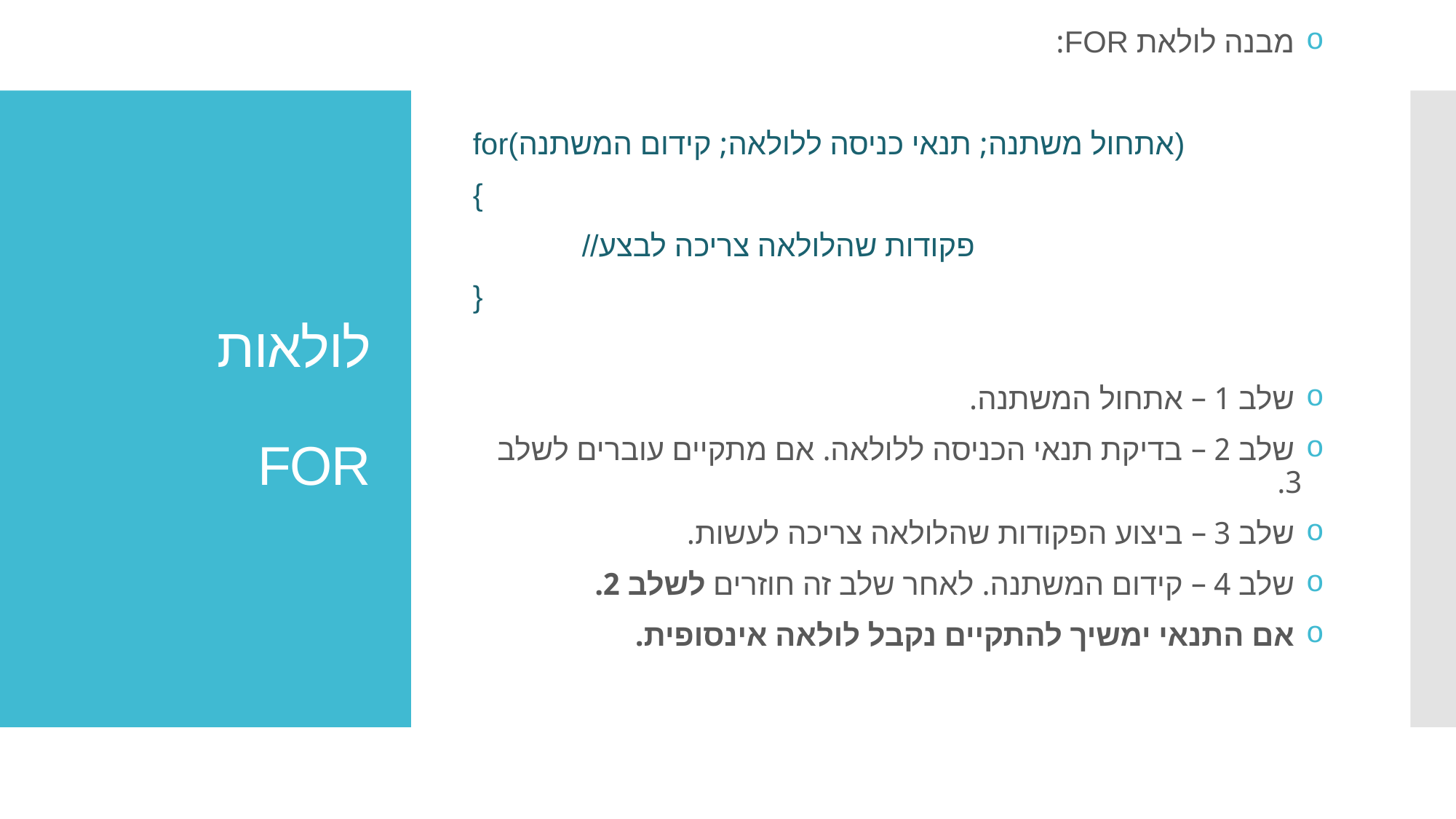

מבנה לולאת FOR:

for(אתחול משתנה; תנאי כניסה ללולאה; קידום המשתנה)
{
	//פקודות שהלולאה צריכה לבצע
}

 שלב 1 – אתחול המשתנה.
 שלב 2 – בדיקת תנאי הכניסה ללולאה. אם מתקיים עוברים לשלב 3.
 שלב 3 – ביצוע הפקודות שהלולאה צריכה לעשות.
 שלב 4 – קידום המשתנה. לאחר שלב זה חוזרים לשלב 2.
 אם התנאי ימשיך להתקיים נקבל לולאה אינסופית.
# לולאות FOR